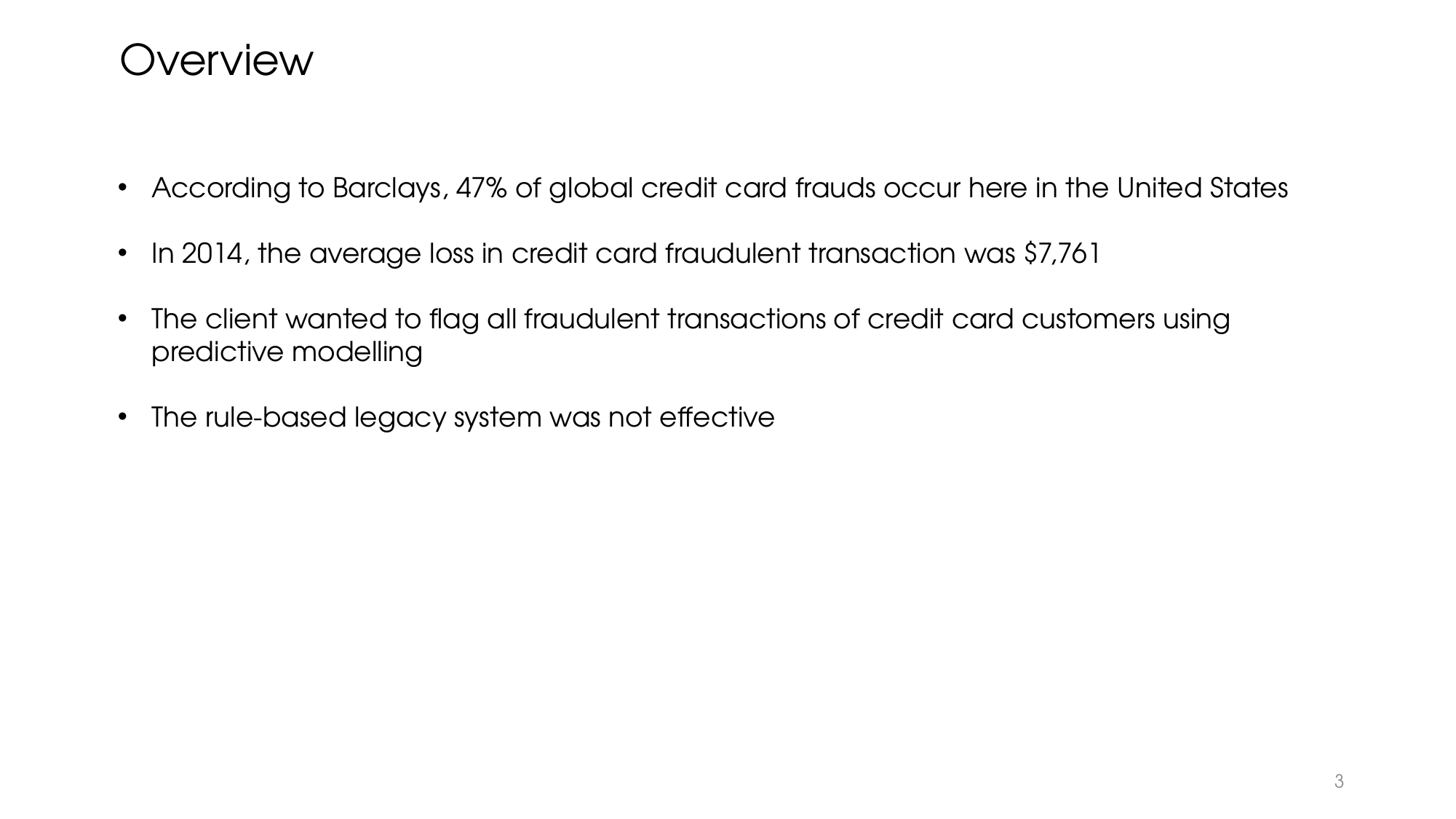

# Overview
According to Barclays, 47% of global credit card frauds occur here in the United States

In 2014, the average loss in credit card fraudulent transaction was $7,761

The client wanted to flag all fraudulent transactions of credit card customers using predictive modelling

The rule-based legacy system was not effective

3